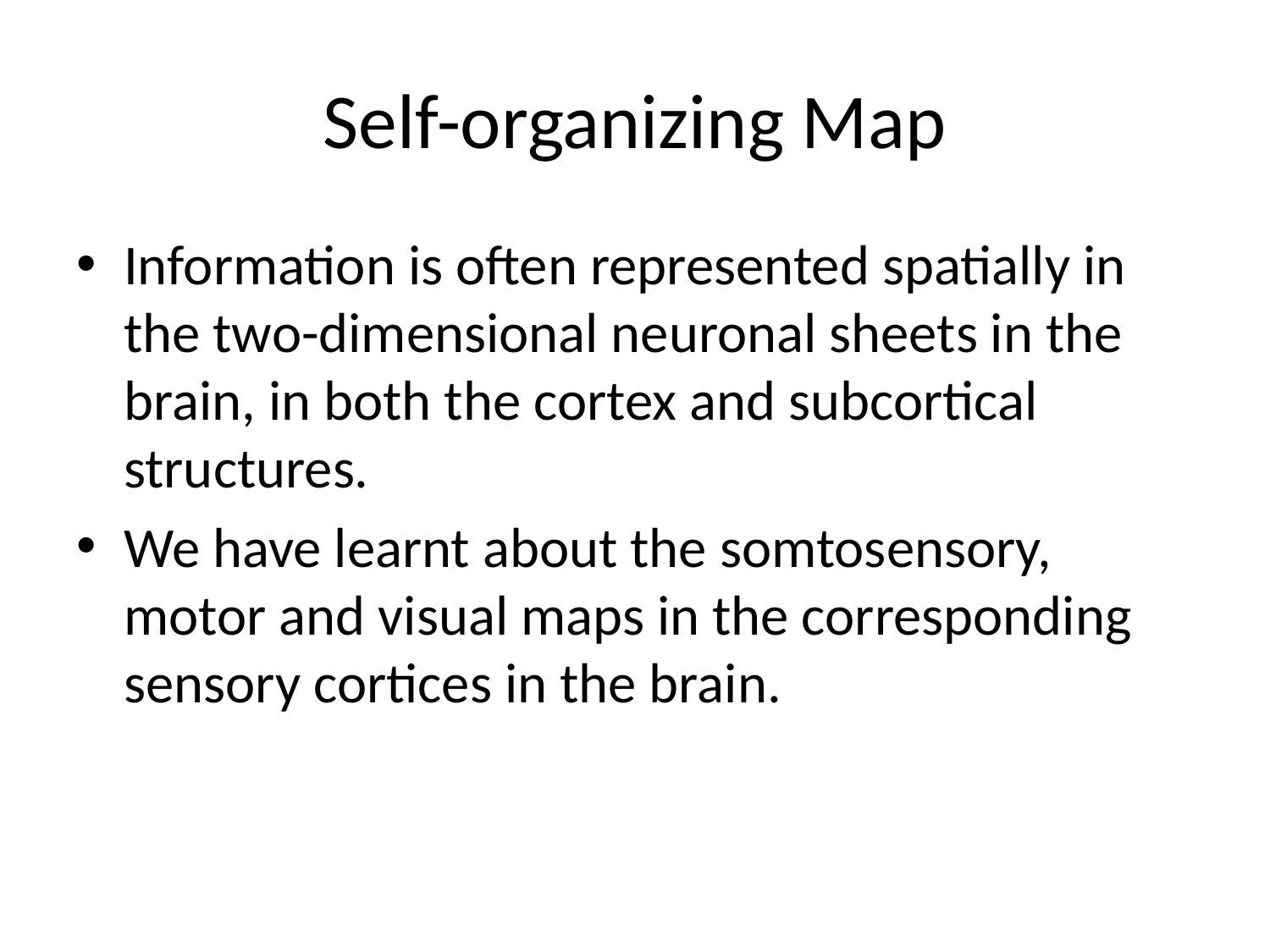

# Self-organizing Map
Information is often represented spatially in the two-dimensional neuronal sheets in the brain, in both the cortex and subcortical structures.
We have learnt about the somtosensory, motor and visual maps in the corresponding sensory cortices in the brain.